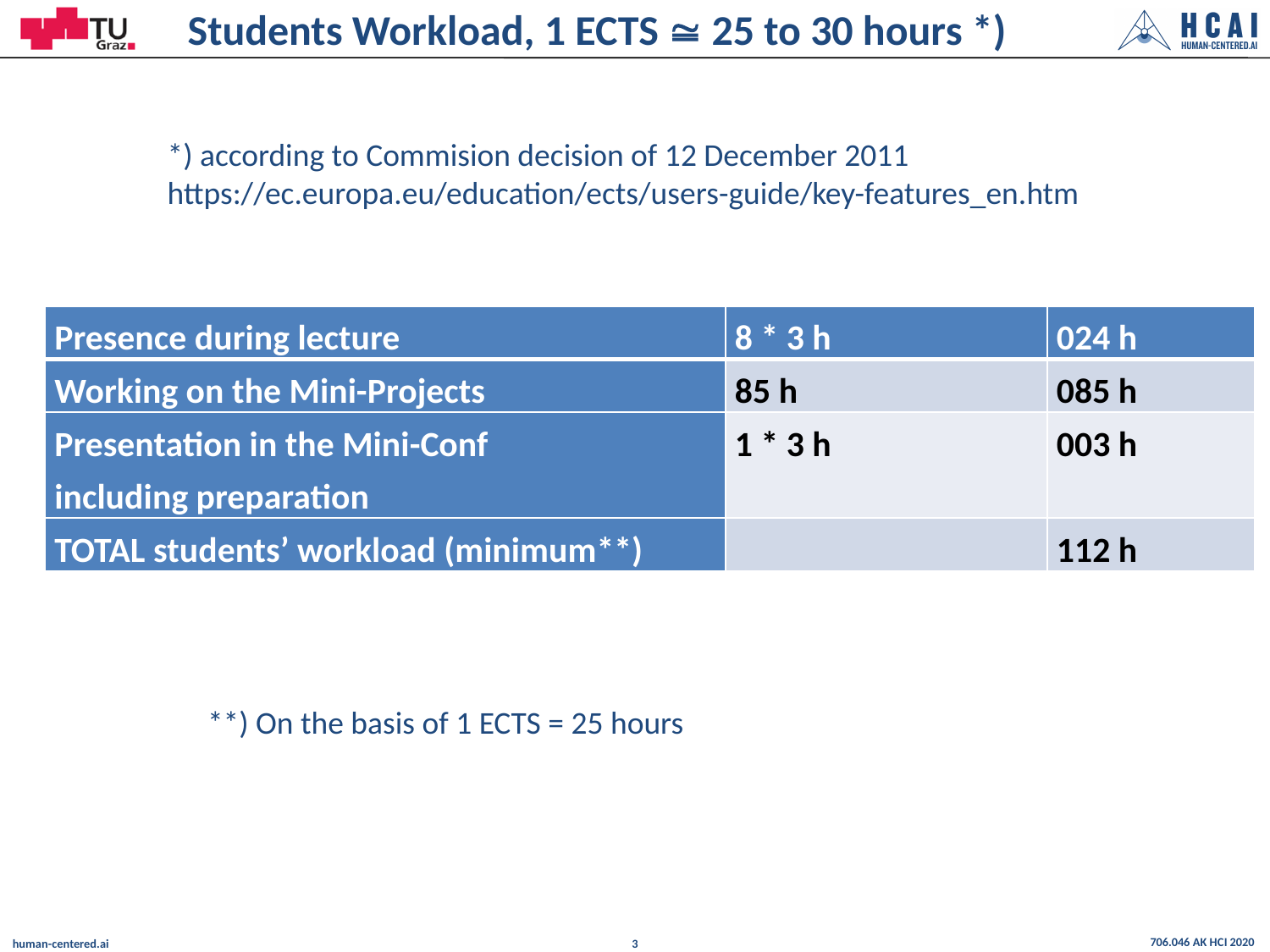

# Students Workload, 1 ECTS ≅ 25 to 30 hours *)
*) according to Commision decision of 12 December 2011
https://ec.europa.eu/education/ects/users-guide/key-features_en.htm
| Presence during lecture | 8 \* 3 h | 024 h |
| --- | --- | --- |
| Working on the Mini-Projects | 85 h | 085 h |
| Presentation in the Mini-Conf including preparation | 1 \* 3 h | 003 h |
| TOTAL students’ workload (minimum\*\*) |  | 112 h |
**) On the basis of 1 ECTS = 25 hours